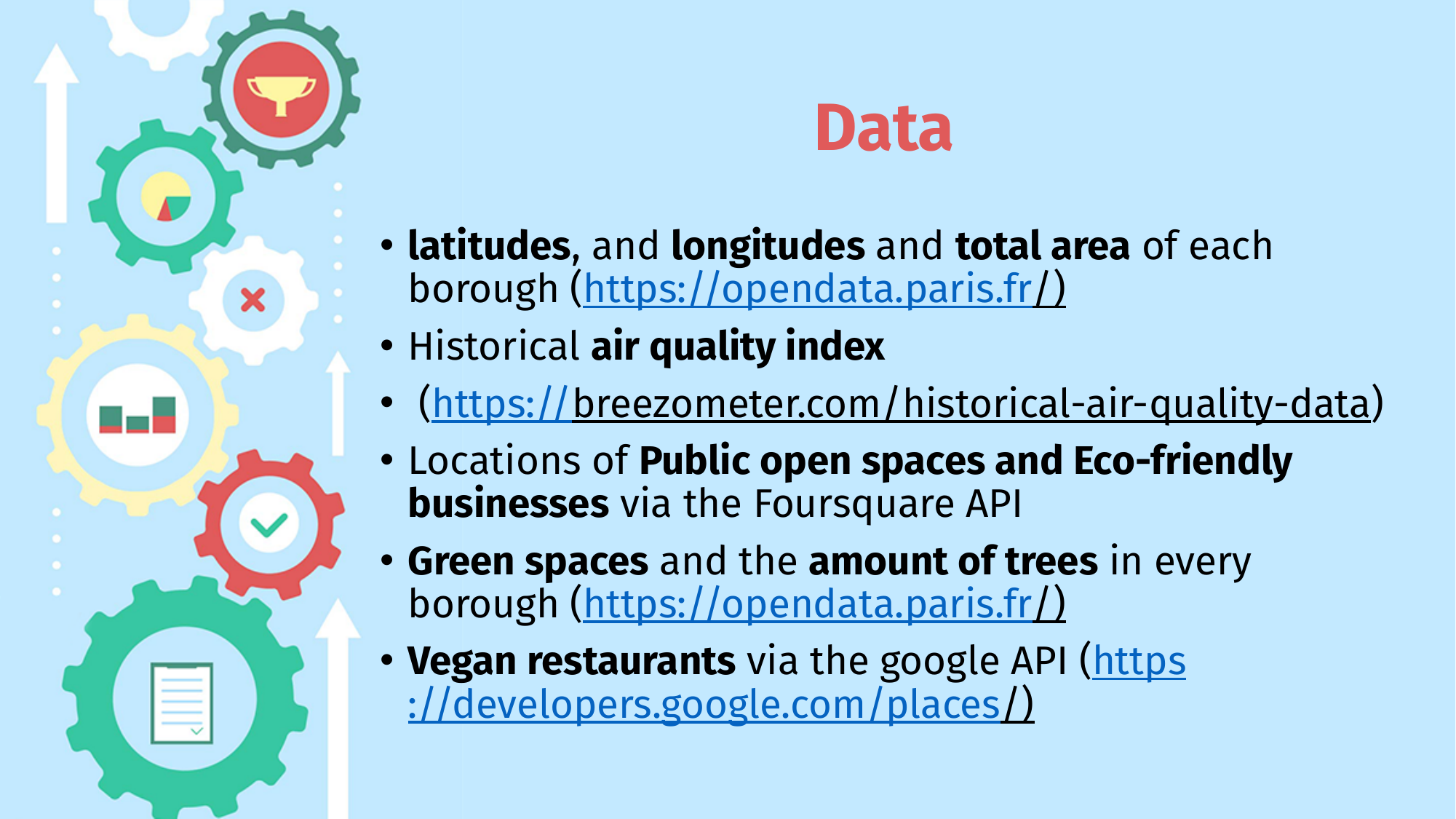

# Data
latitudes, and longitudes and total area of each borough (https://opendata.paris.fr/)
Historical air quality index
 (https://breezometer.com/historical-air-quality-data)
Locations of Public open spaces and Eco-friendly businesses via the Foursquare API
Green spaces and the amount of trees in every borough (https://opendata.paris.fr/)
Vegan restaurants via the google API (https://developers.google.com/places/)